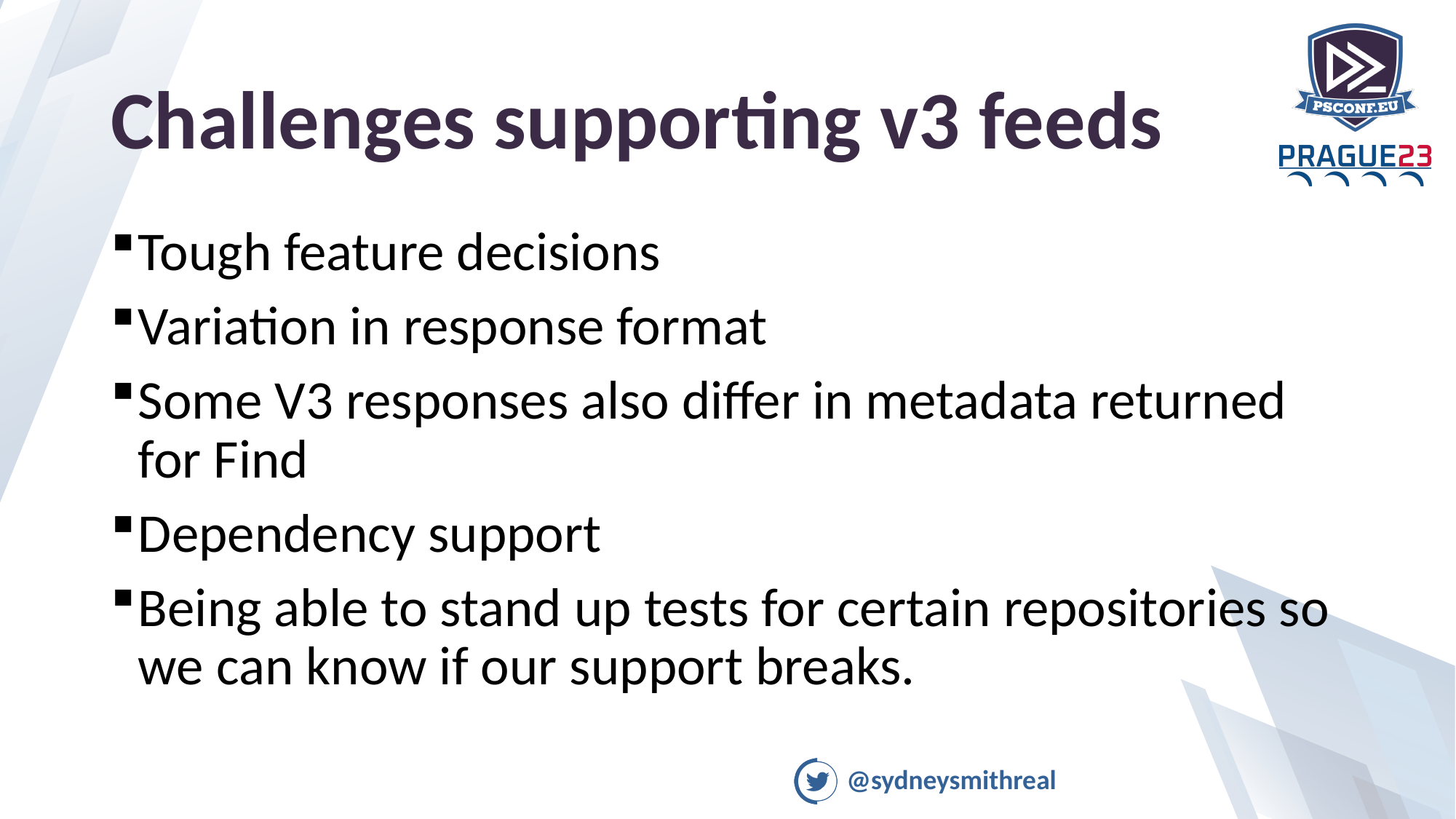

# Challenges supporting v3 feeds
Tough feature decisions
Variation in response format
Some V3 responses also differ in metadata returned for Find
Dependency support
Being able to stand up tests for certain repositories so we can know if our support breaks.